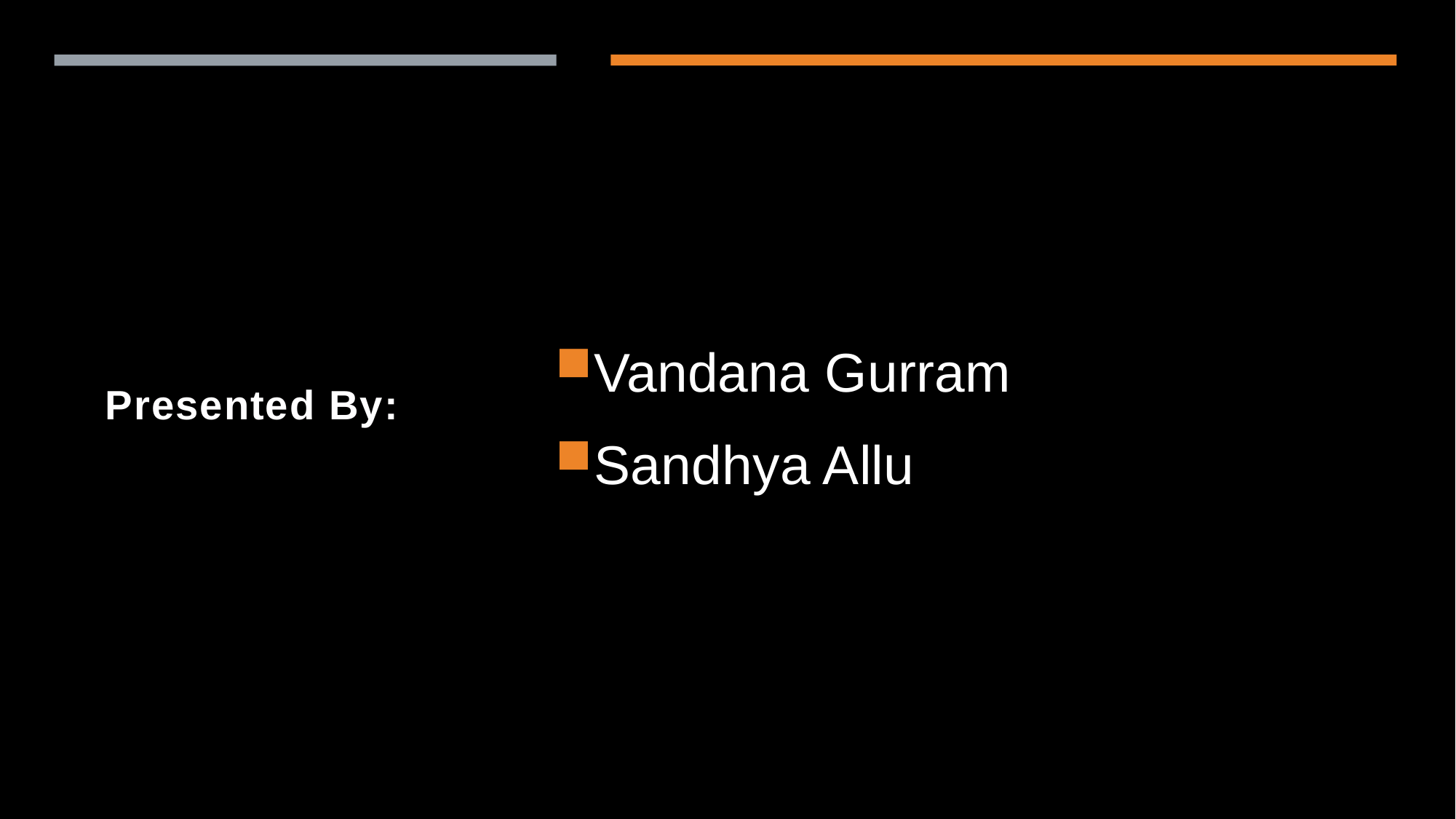

# Presented By:
Vandana Gurram
Sandhya Allu